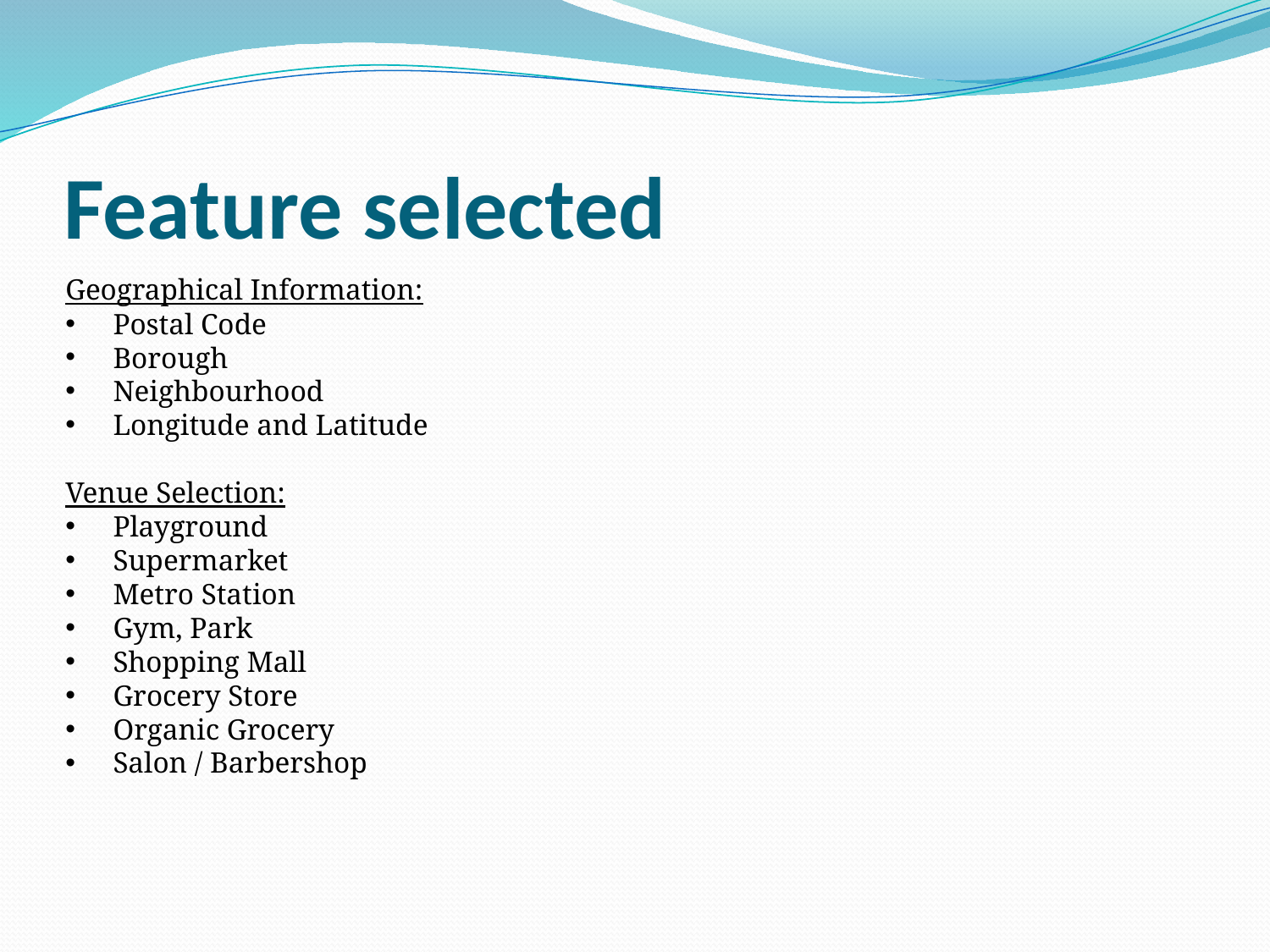

# Feature selected
Geographical Information:
Postal Code
Borough
Neighbourhood
Longitude and Latitude

Venue Selection:
Playground
Supermarket
Metro Station
Gym, Park
Shopping Mall
Grocery Store
Organic Grocery
Salon / Barbershop